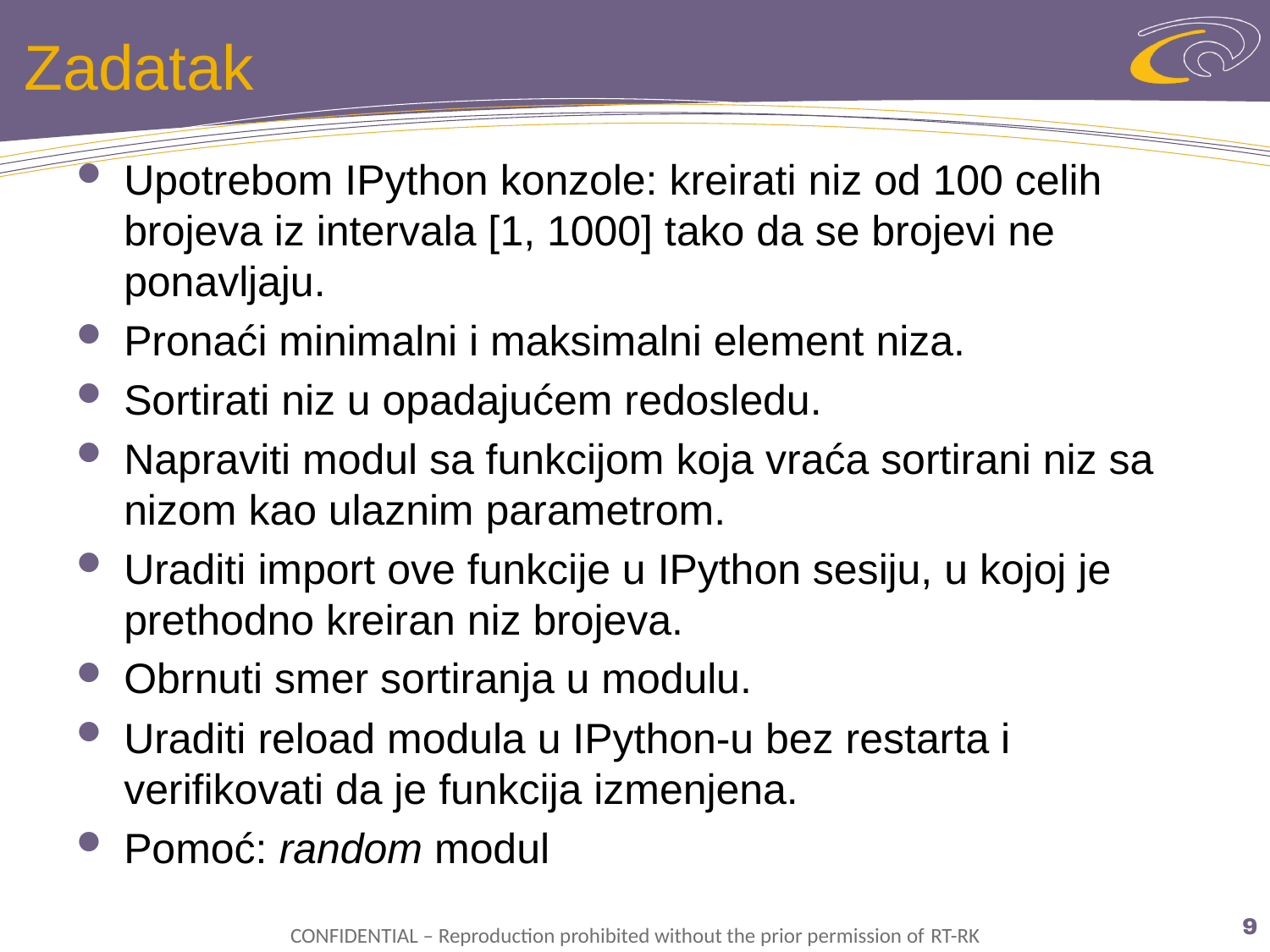

# Zadatak
Upotrebom IPython konzole: kreirati niz od 100 celih brojeva iz intervala [1, 1000] tako da se brojevi ne ponavljaju.
Pronaći minimalni i maksimalni element niza.
Sortirati niz u opadajućem redosledu.
Napraviti modul sa funkcijom koja vraća sortirani niz sa nizom kao ulaznim parametrom.
Uraditi import ove funkcije u IPython sesiju, u kojoj je prethodno kreiran niz brojeva.
Obrnuti smer sortiranja u modulu.
Uraditi reload modula u IPython-u bez restarta i verifikovati da je funkcija izmenjena.
Pomoć: random modul